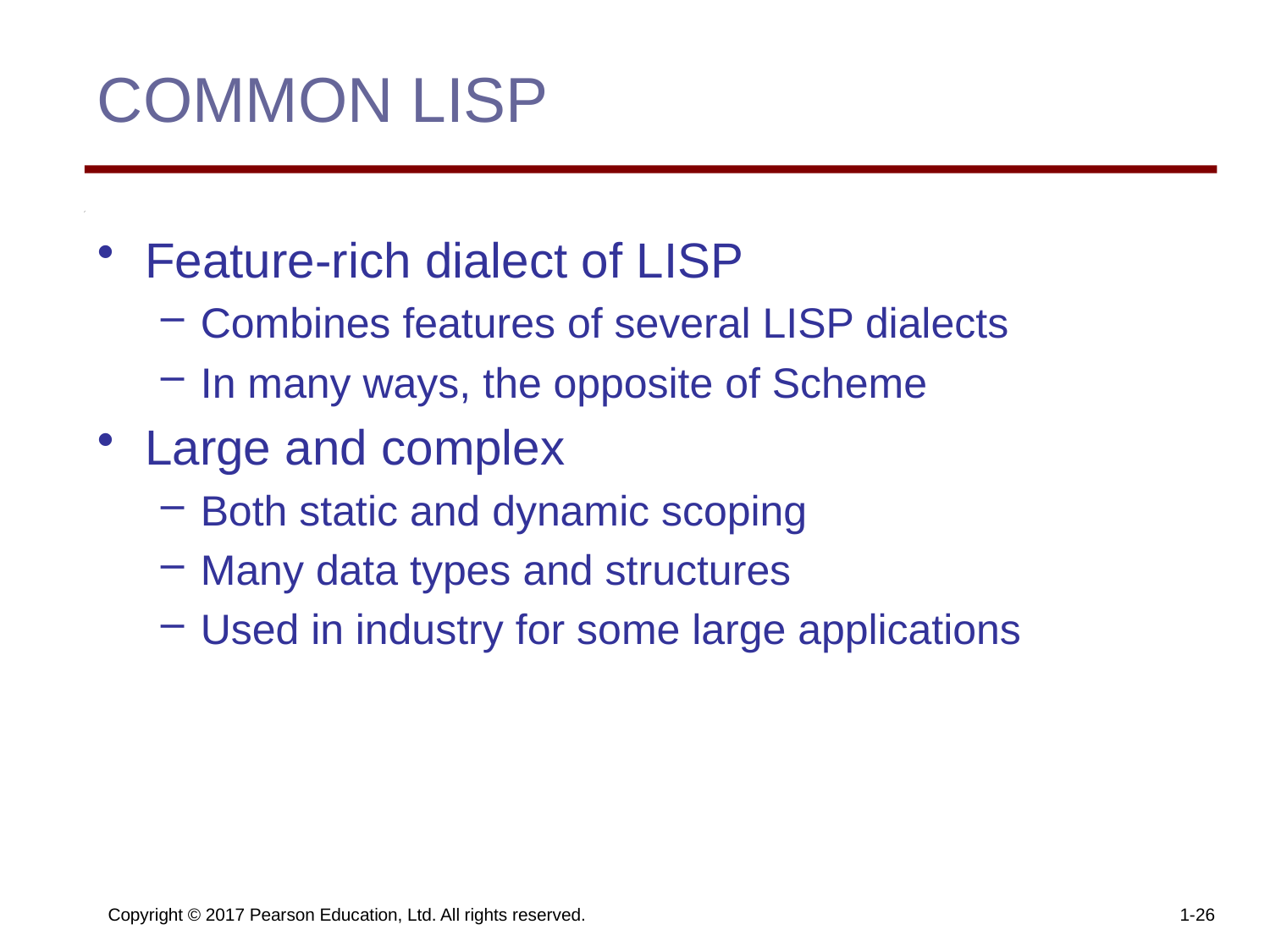

# COMMON LISP
Feature-rich dialect of LISP
Combines features of several LISP dialects
In many ways, the opposite of Scheme
Large and complex
Both static and dynamic scoping
Many data types and structures
Used in industry for some large applications
Copyright © 2017 Pearson Education, Ltd. All rights reserved.
1-26